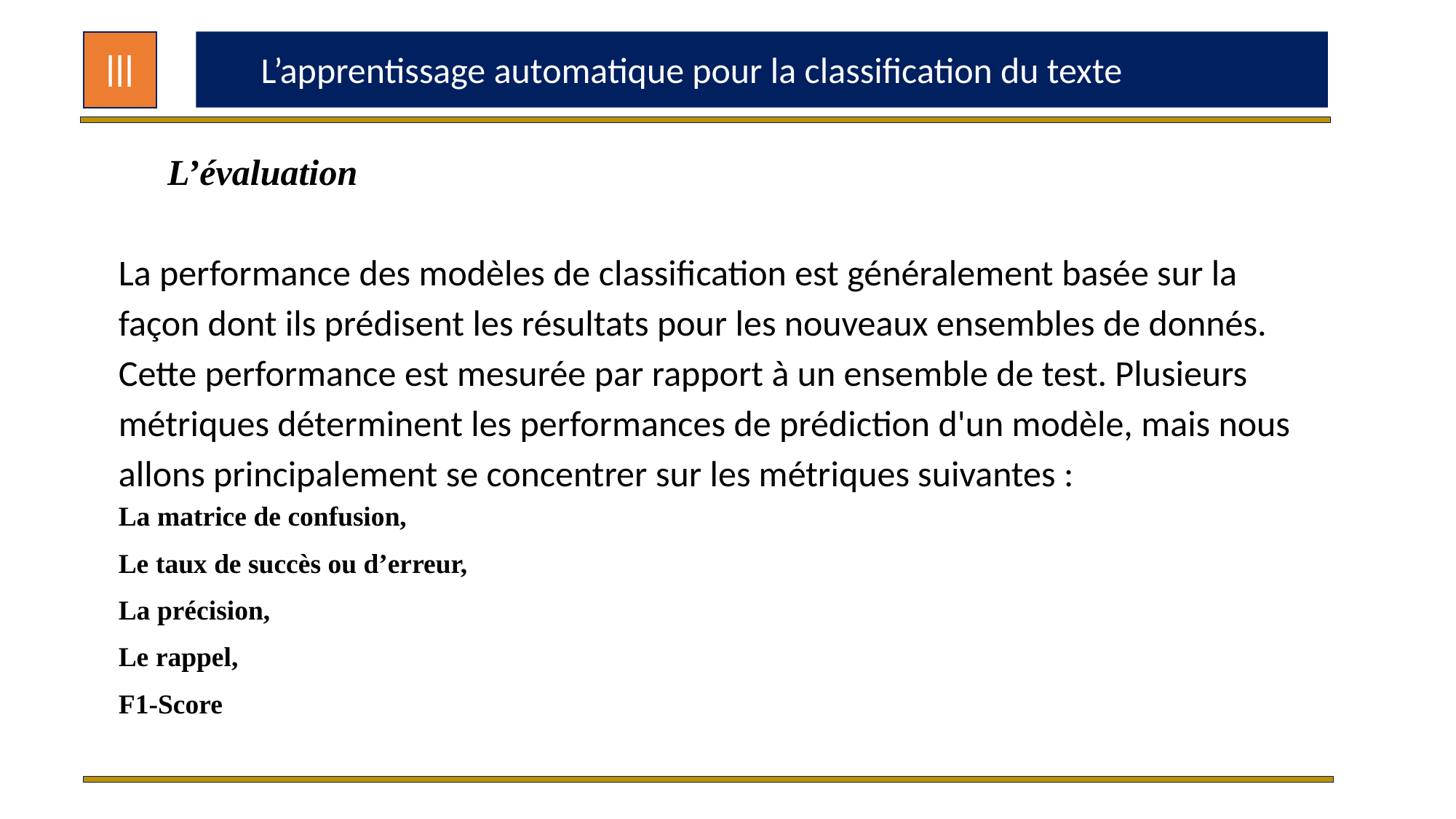

III
L’apprentissage automatique pour la classification du texte

L’évaluation
La performance des modèles de classification est généralement basée sur la façon dont ils prédisent les résultats pour les nouveaux ensembles de donnés. Cette performance est mesurée par rapport à un ensemble de test. Plusieurs métriques déterminent les performances de prédiction d'un modèle, mais nous allons principalement se concentrer sur les métriques suivantes :
La matrice de confusion,
Le taux de succès ou d’erreur,
La précision,
Le rappel,
F1-Score